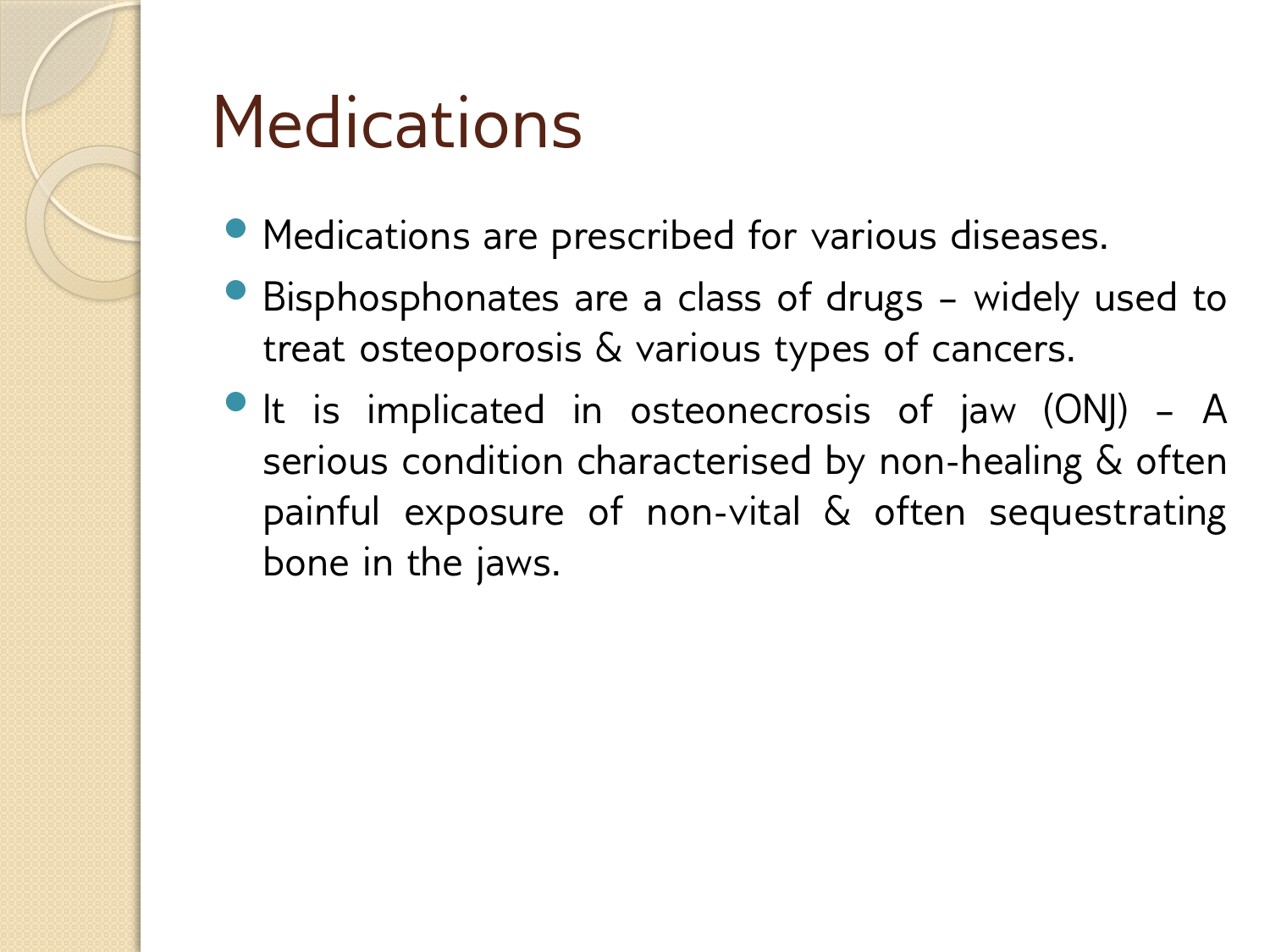

# Medications
Medications are prescribed for various diseases.
Bisphosphonates are a class of drugs – widely used to treat osteoporosis & various types of cancers.
It is implicated in osteonecrosis of jaw (ONJ) – A serious condition characterised by non-healing & often painful exposure of non-vital & often sequestrating bone in the jaws.